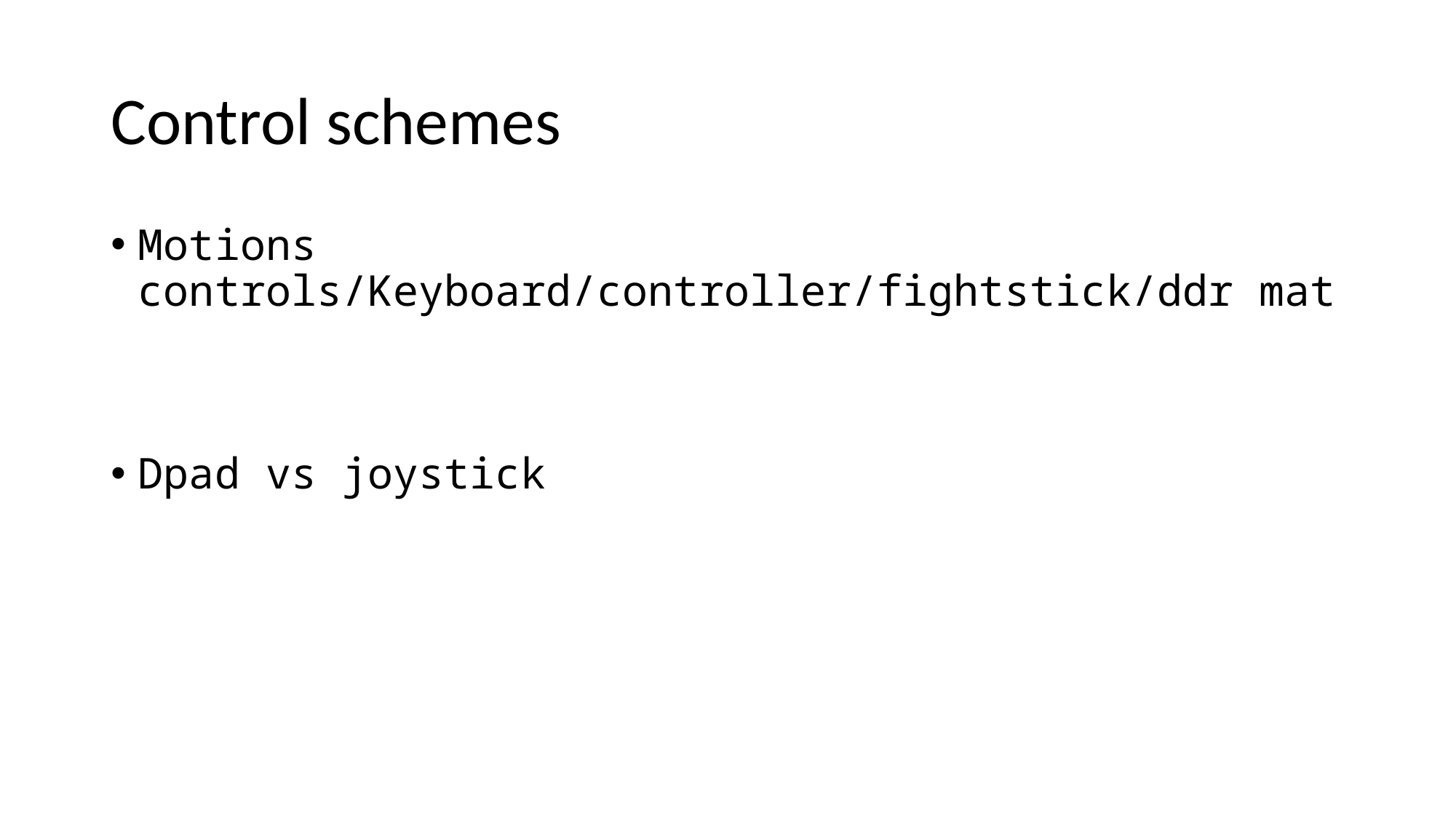

# Control schemes
Motions controls/Keyboard/controller/fightstick/ddr mat

Dpad vs joystick